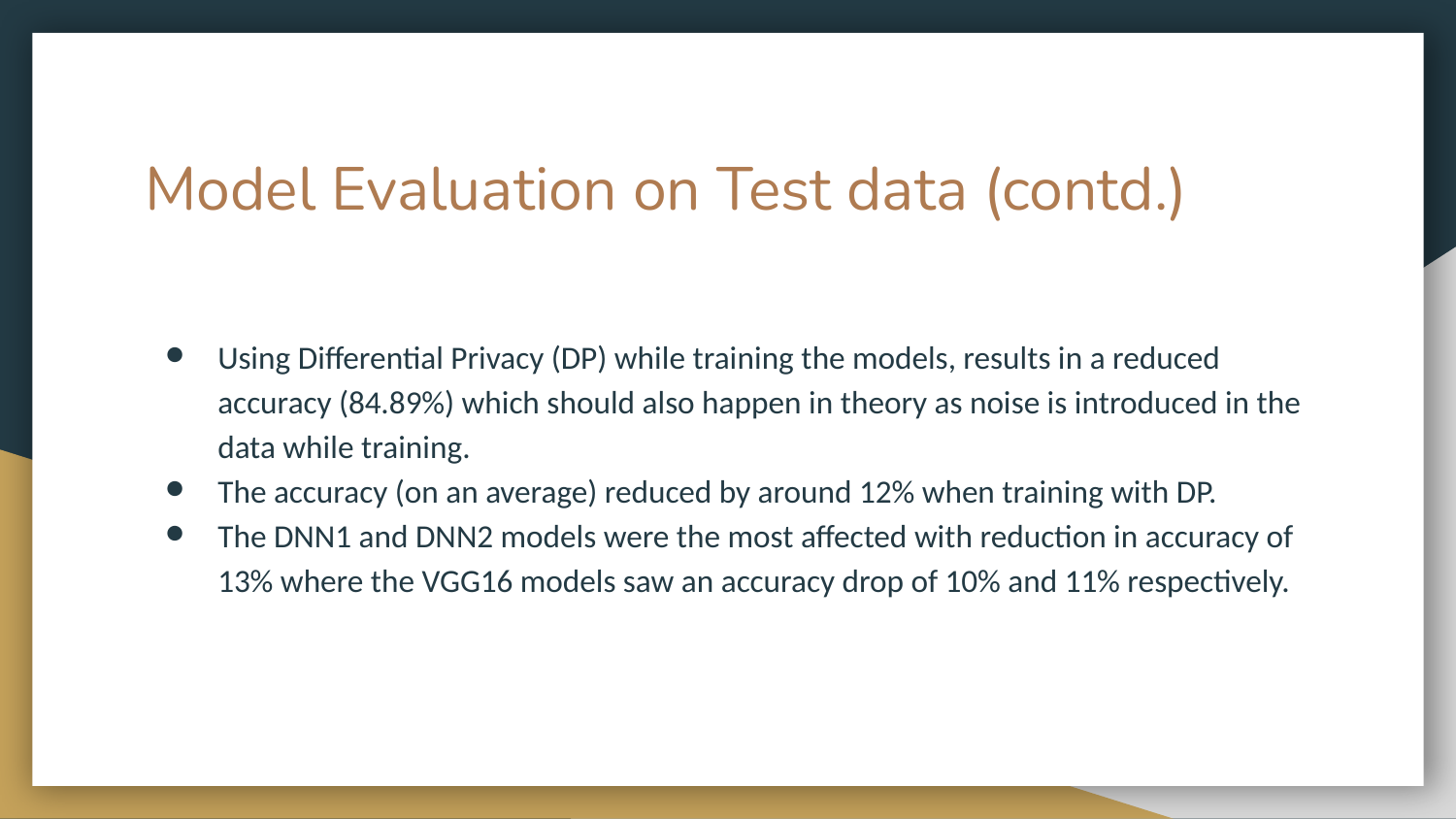

# Model Evaluation on Test data (contd.)
Using Differential Privacy (DP) while training the models, results in a reduced accuracy (84.89%) which should also happen in theory as noise is introduced in the data while training.
The accuracy (on an average) reduced by around 12% when training with DP.
The DNN1 and DNN2 models were the most affected with reduction in accuracy of 13% where the VGG16 models saw an accuracy drop of 10% and 11% respectively.